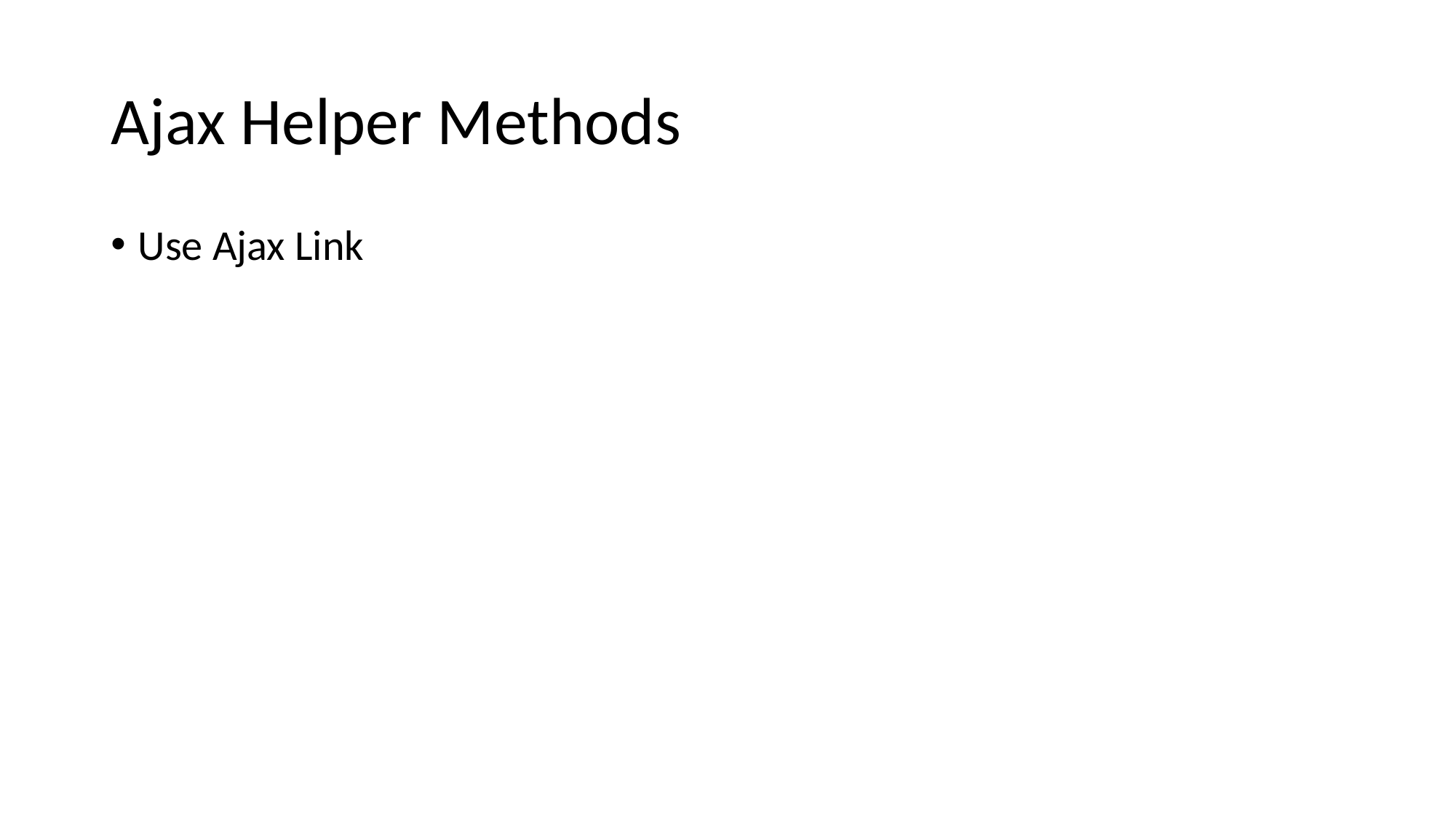

# Ajax Helper Methods
Use Ajax Link